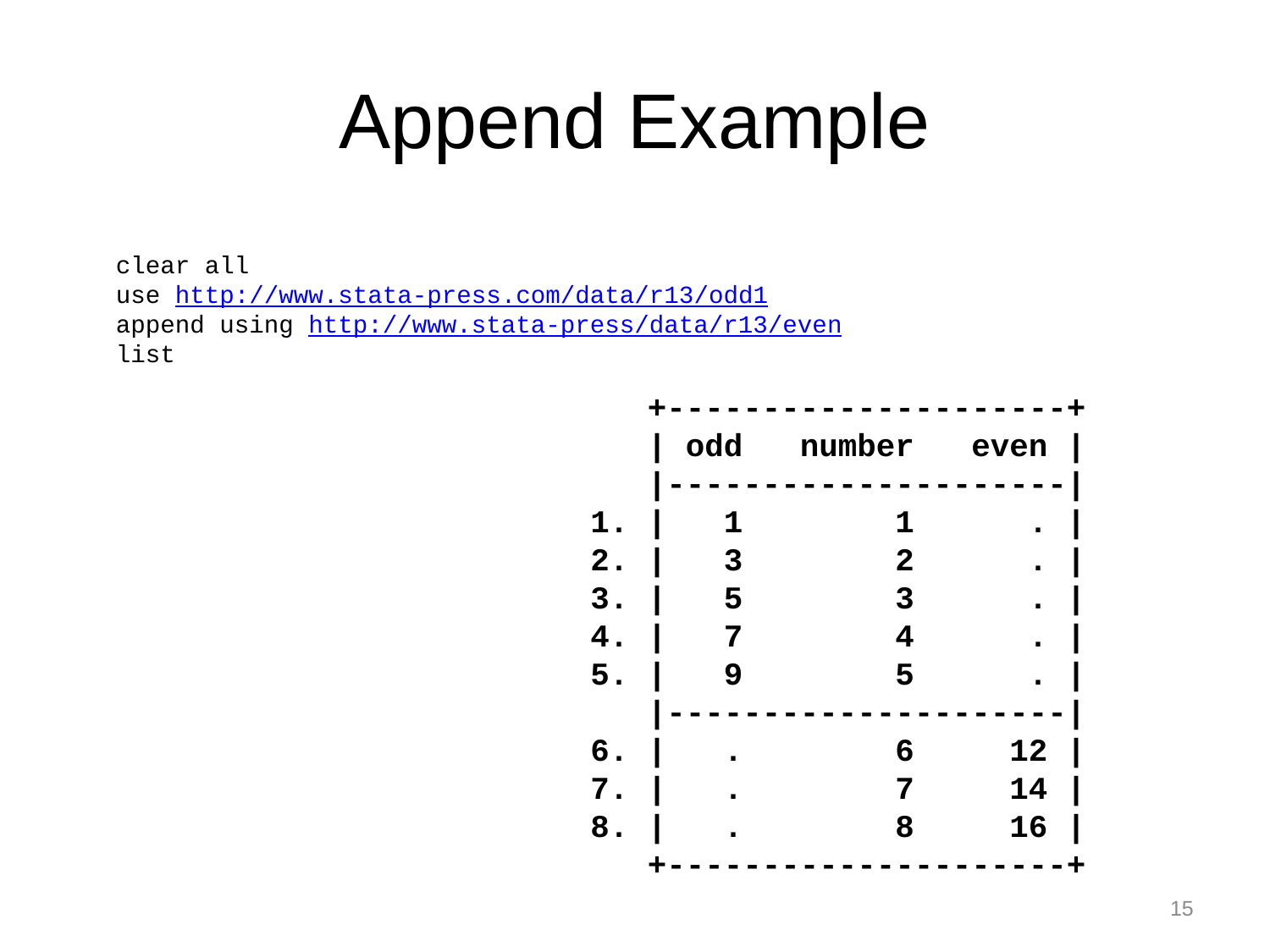

# Append Example
clear all
use http://www.stata-press.com/data/r13/odd1
append using http://www.stata-press/data/r13/even
list
     +---------------------+
     | odd   number   even |
     |---------------------|
  1. |   1        1      . |
  2. |   3        2      . |
  3. |   5        3      . |
  4. |   7        4      . |
  5. |   9        5      . |
     |---------------------|
  6. |   .        6     12 |
  7. |   .        7     14 |
  8. |   .        8     16 |
     +---------------------+
15